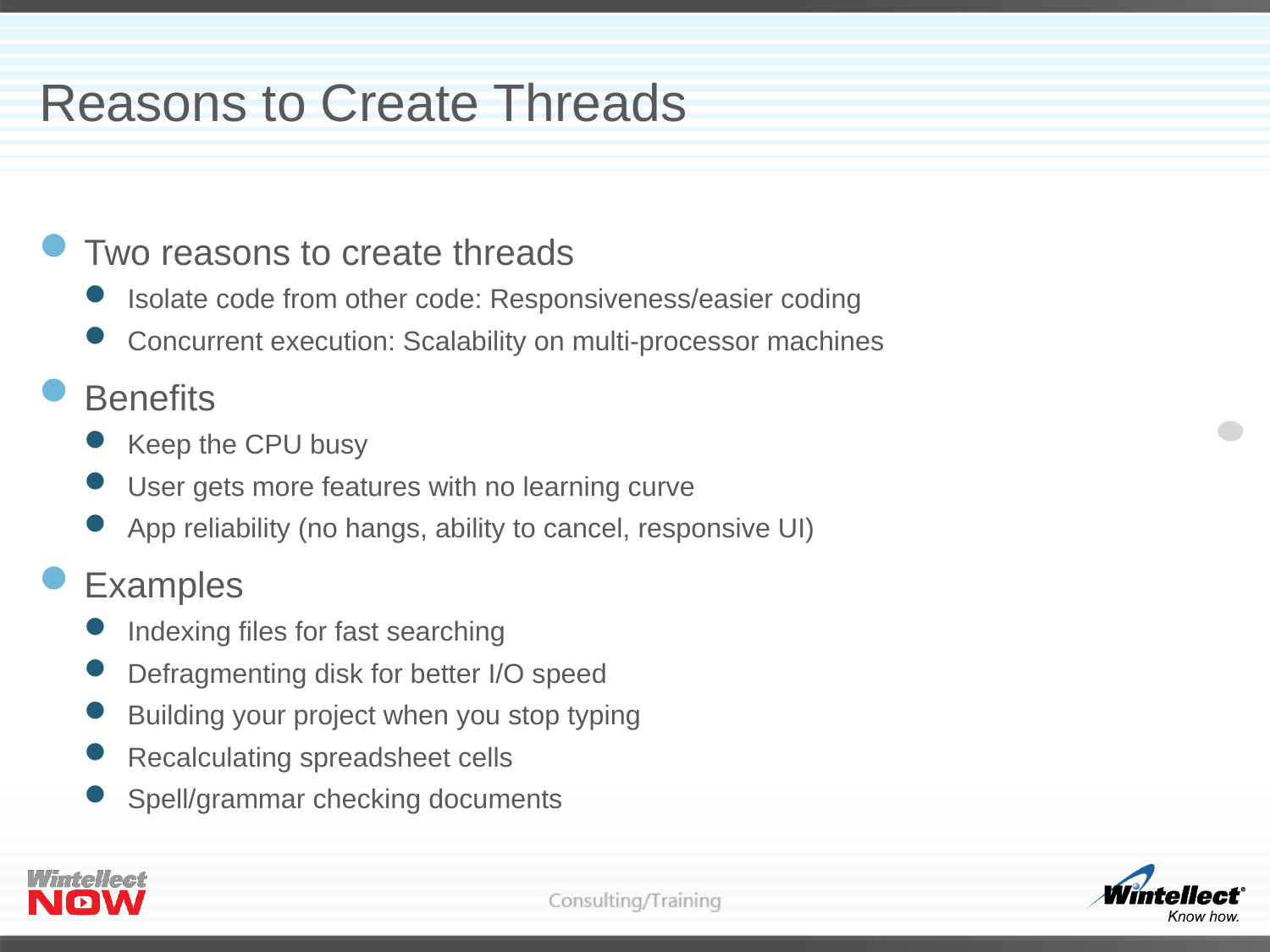

# Reasons to Create Threads
Two reasons to create threads
Isolate code from other code: Responsiveness/easier coding
Concurrent execution: Scalability on multi-processor machines
Benefits
Keep the CPU busy
User gets more features with no learning curve
App reliability (no hangs, ability to cancel, responsive UI)
Examples
Indexing files for fast searching
Defragmenting disk for better I/O speed
Building your project when you stop typing
Recalculating spreadsheet cells
Spell/grammar checking documents